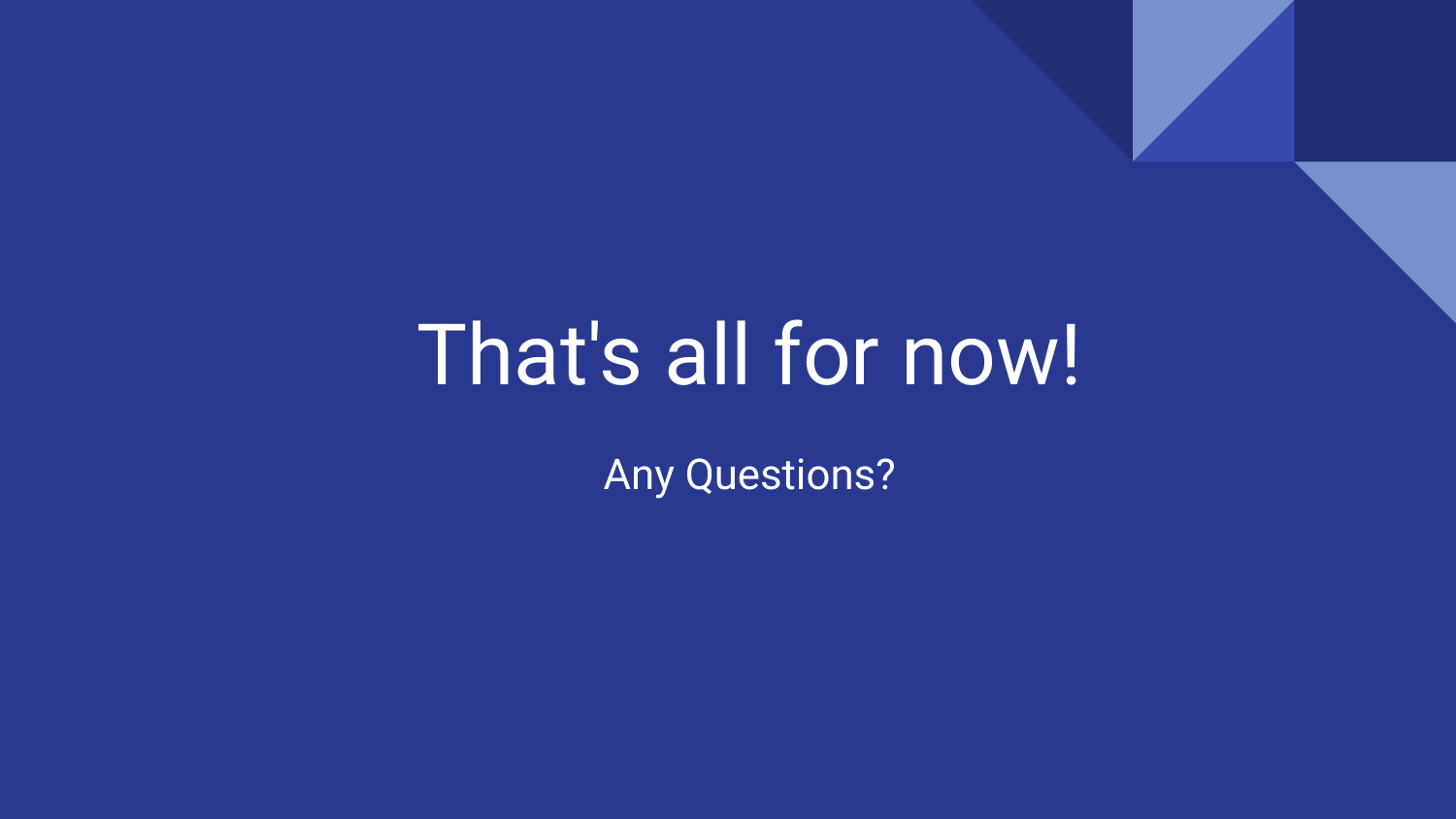

# That's all for now!
Any Questions?